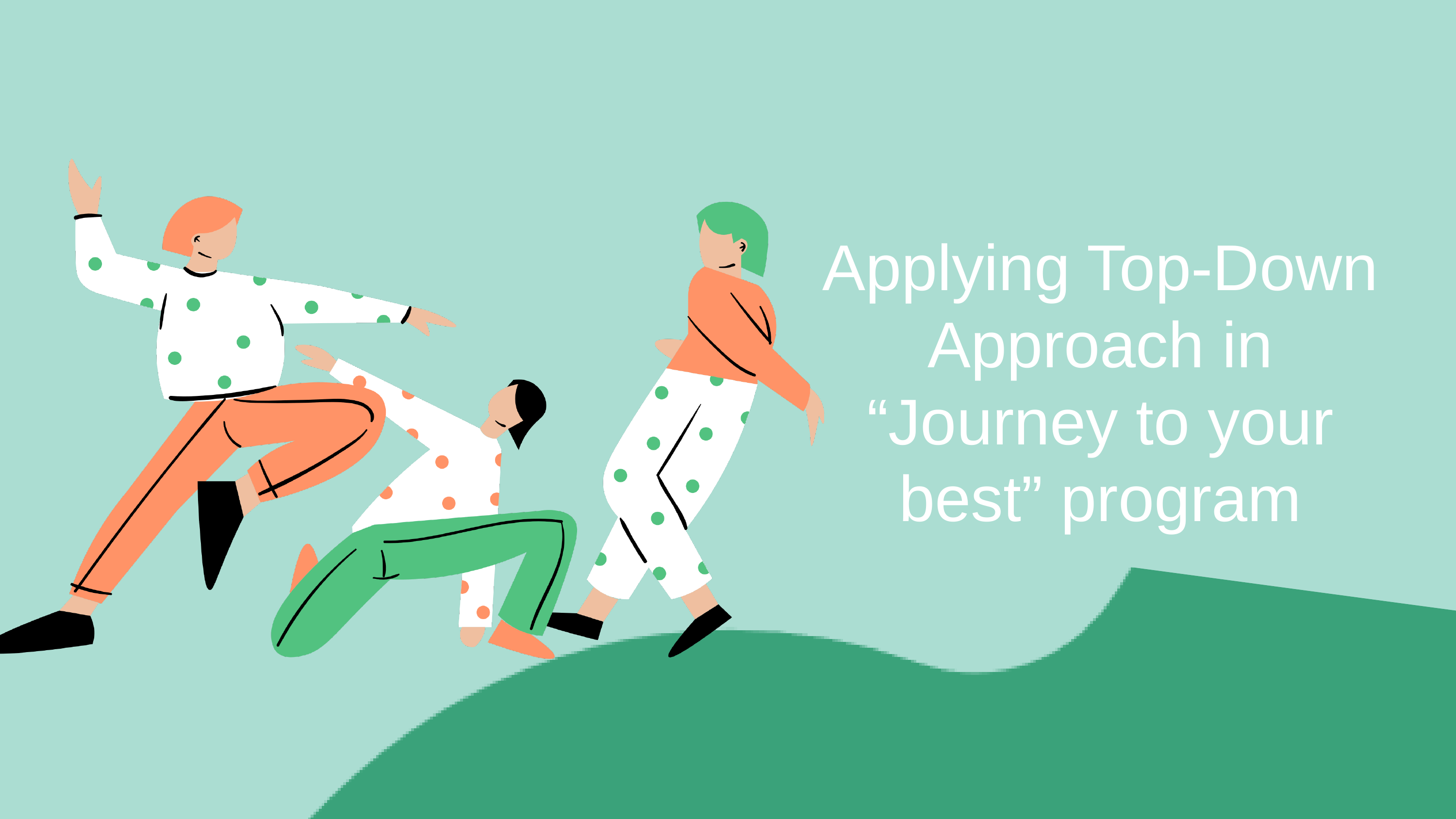

Applying Top-Down Approach in “Journey to your best” program